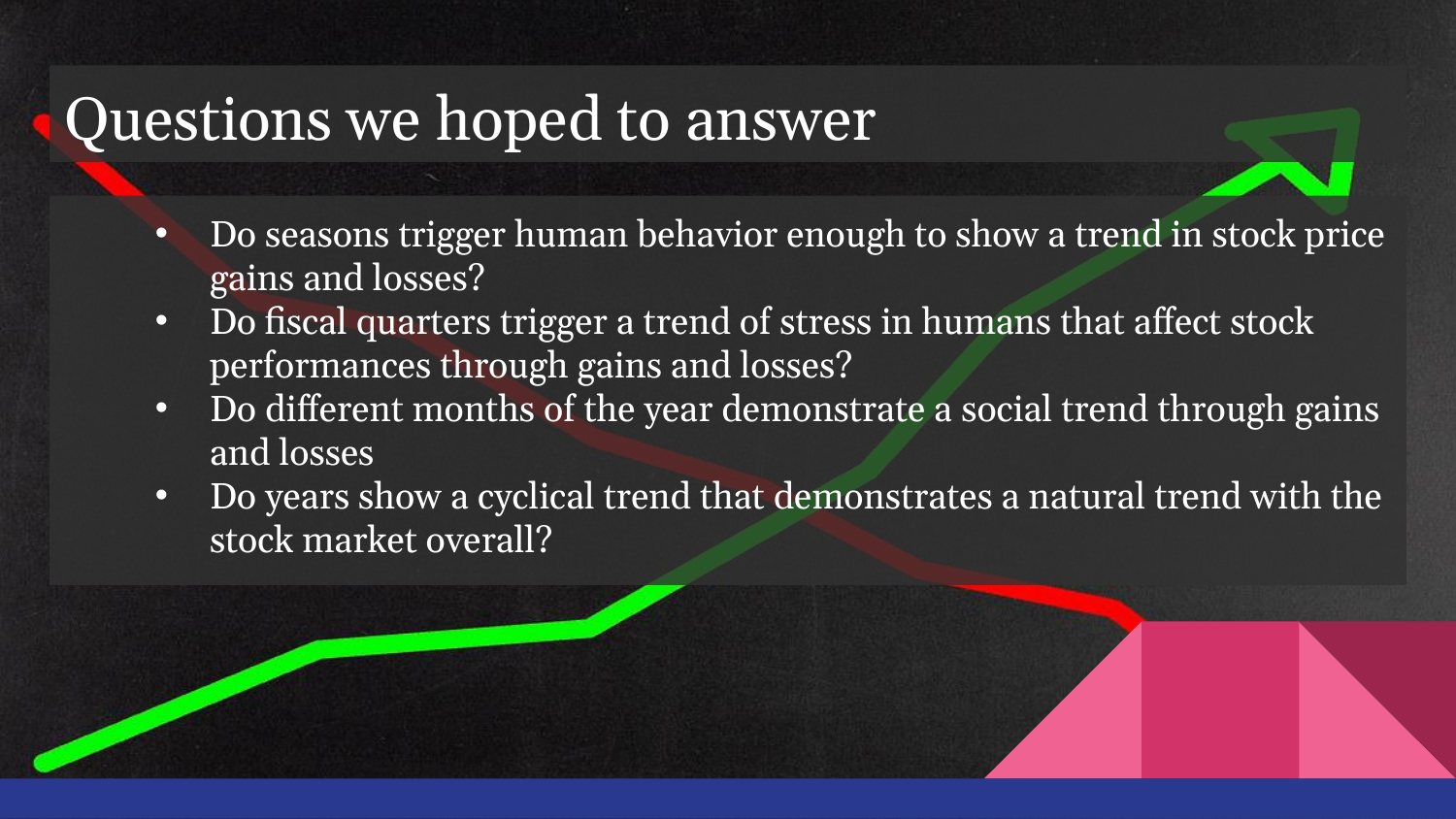

# Questions we hoped to answer
Do seasons trigger human behavior enough to show a trend in stock price gains and losses?
Do fiscal quarters trigger a trend of stress in humans that affect stock performances through gains and losses?
Do different months of the year demonstrate a social trend through gains and losses
Do years show a cyclical trend that demonstrates a natural trend with the stock market overall?